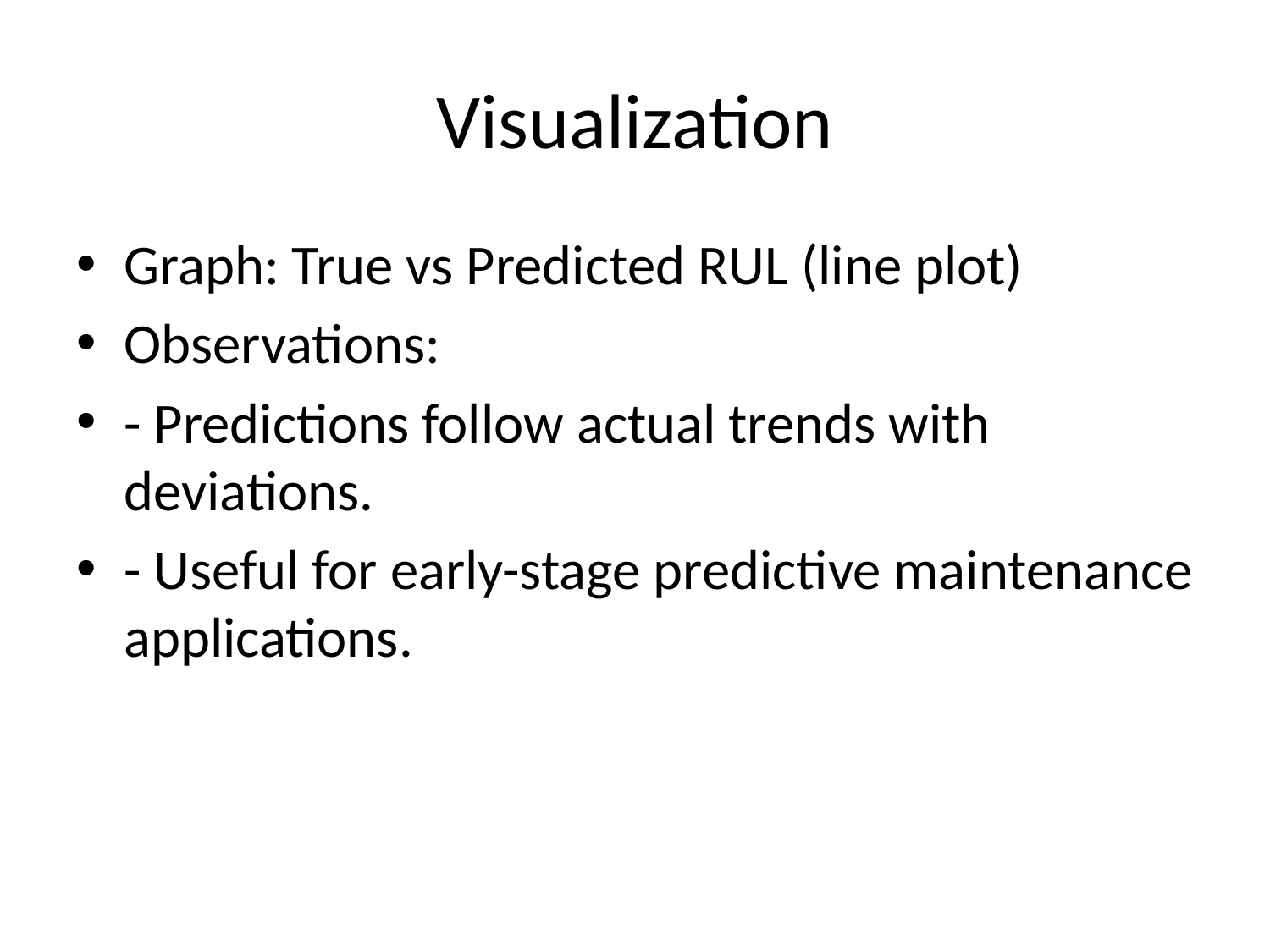

# Visualization
Graph: True vs Predicted RUL (line plot)
Observations:
- Predictions follow actual trends with deviations.
- Useful for early-stage predictive maintenance applications.